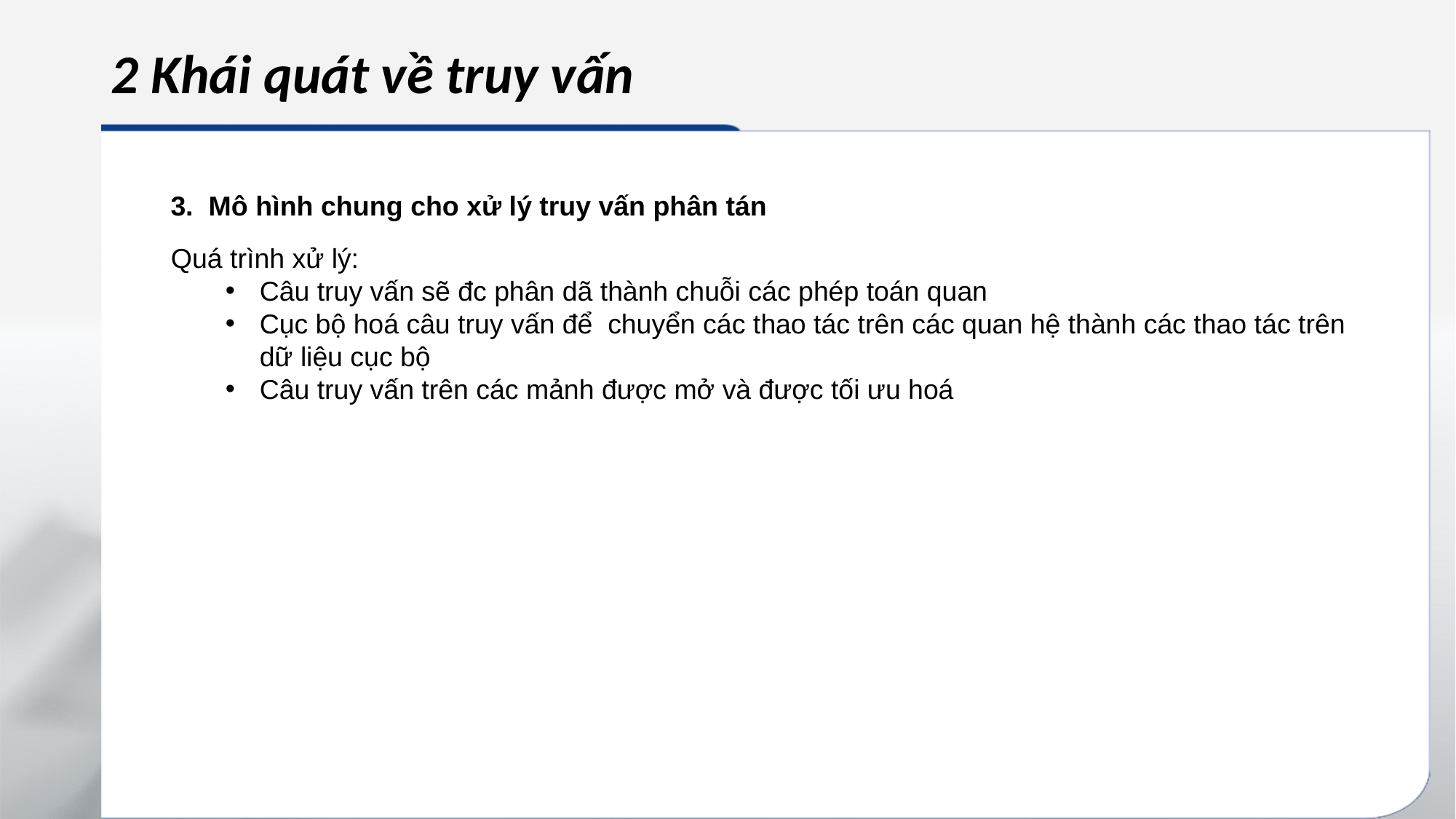

# 2 Khái quát về truy vấn
3.  Mô hình chung cho xử lý truy vấn phân tán
Quá trình xử lý:
Câu truy vấn sẽ đc phân dã thành chuỗi các phép toán quan
Cục bộ hoá câu truy vấn để  chuyển các thao tác trên các quan hệ thành các thao tác trên dữ liệu cục bộ
Câu truy vấn trên các mảnh được mở và được tối ưu hoá